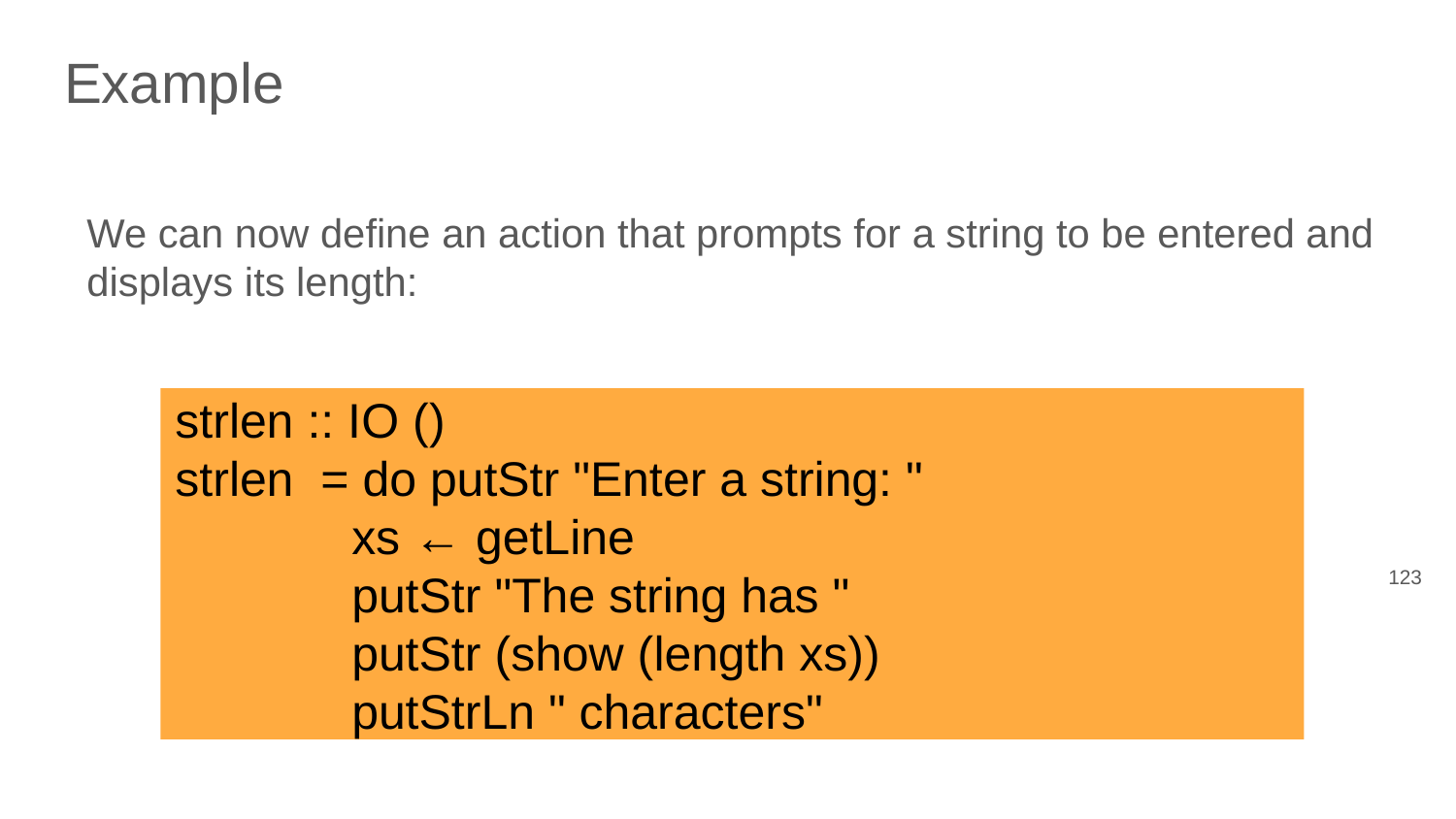

# Example
We can now define an action that prompts for a string to be entered and displays its length:
strlen :: IO ()
strlen  = do putStr "Enter a string: "
             xs ← getLine
             putStr "The string has "
             putStr (show (length xs))
             putStrLn " characters"
123